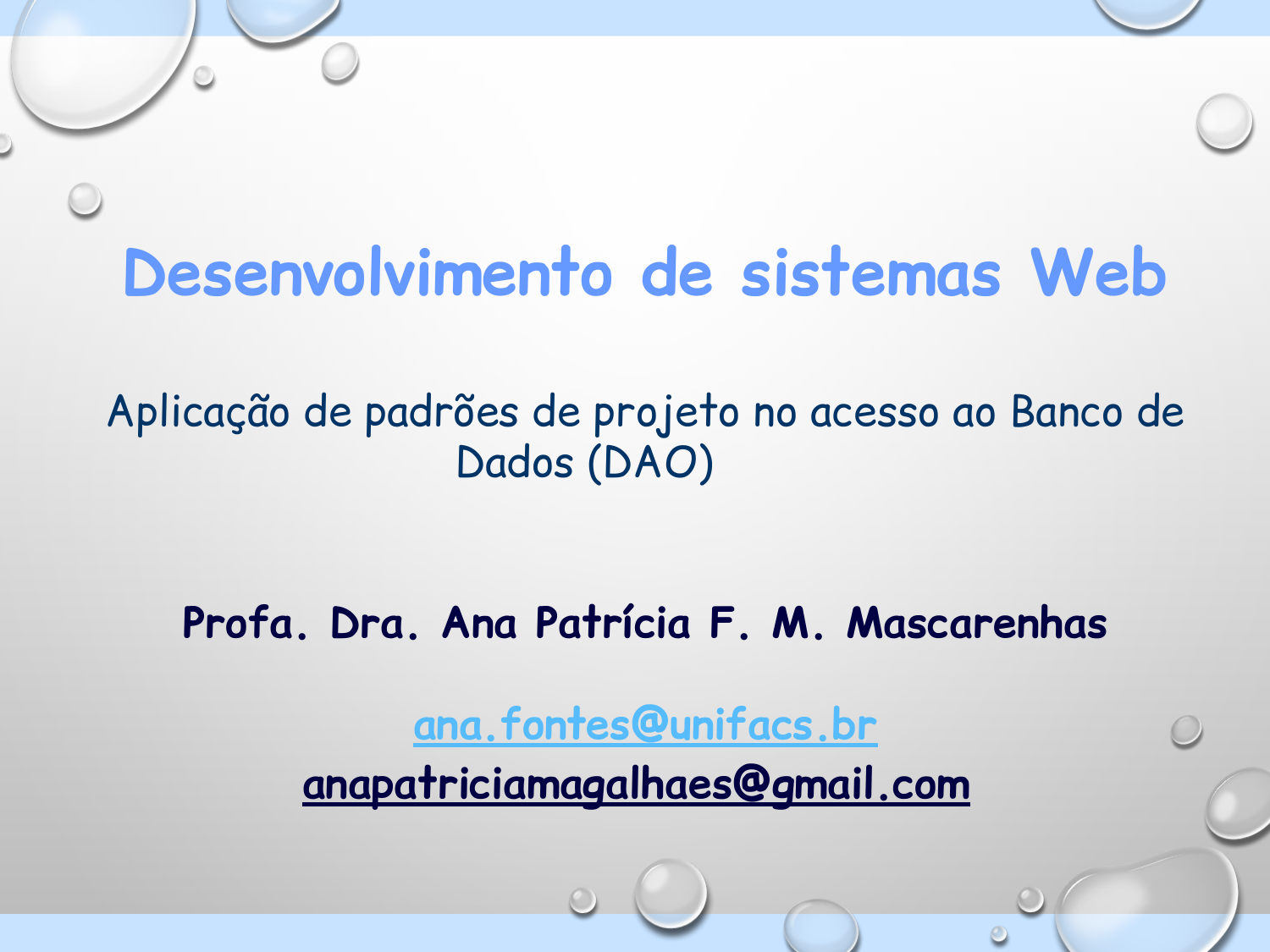

Desenvolvimento de sistemas Web

Aplicação de padrões de projeto no acesso ao Banco de Dados (DAO)

Profa. Dra. Ana Patrícia F. M. Mascarenhas

ana.fontes@unifacs.br
anapatriciamagalhaes@gmail.com